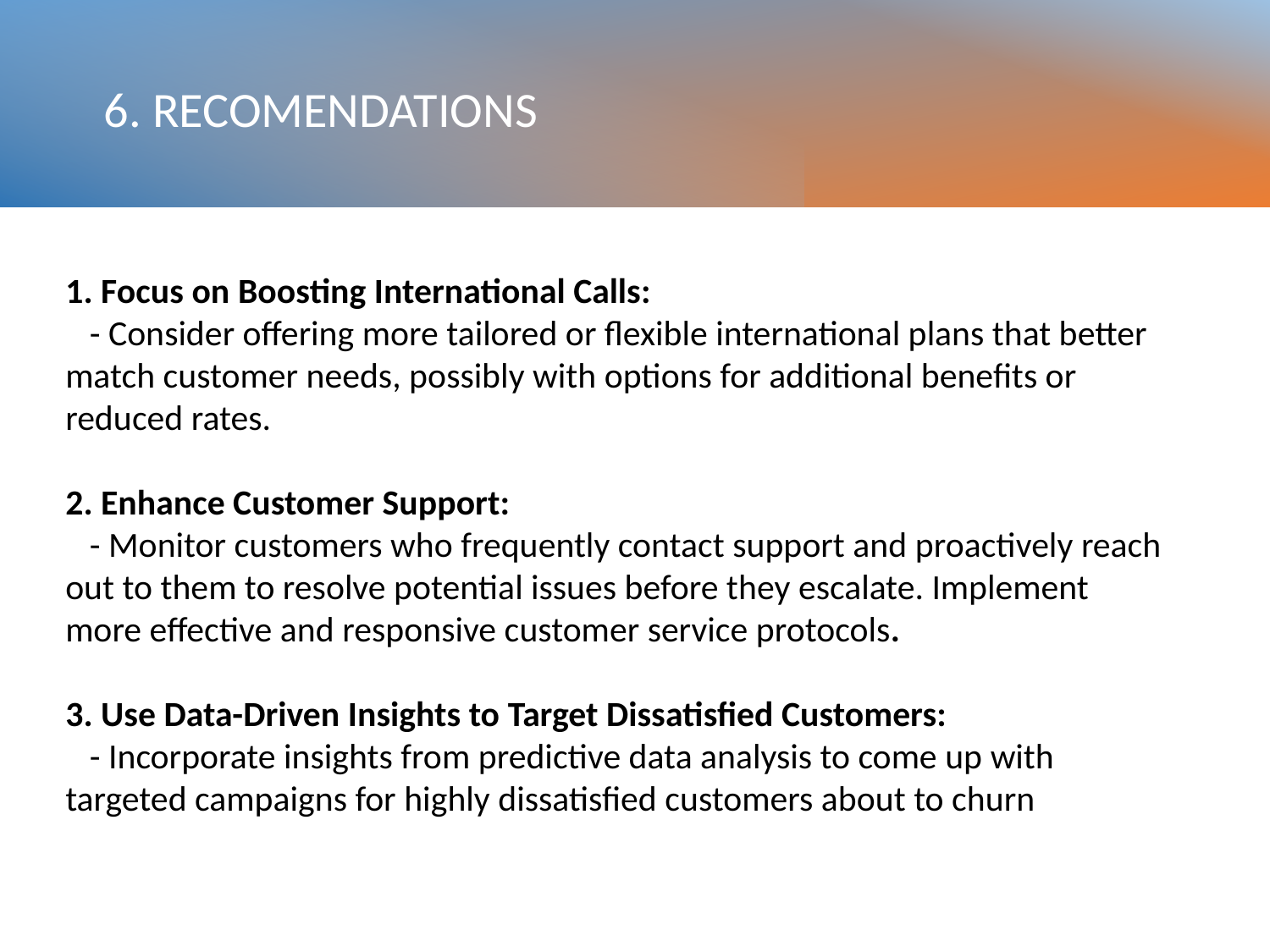

# 6. RECOMENDATIONS
1. Focus on Boosting International Calls:
   - Consider offering more tailored or flexible international plans that better match customer needs, possibly with options for additional benefits or reduced rates.

2. Enhance Customer Support:
   - Monitor customers who frequently contact support and proactively reach out to them to resolve potential issues before they escalate. Implement more effective and responsive customer service protocols.

3. Use Data-Driven Insights to Target Dissatisfied Customers:
   - Incorporate insights from predictive data analysis to come up with targeted campaigns for highly dissatisfied customers about to churn